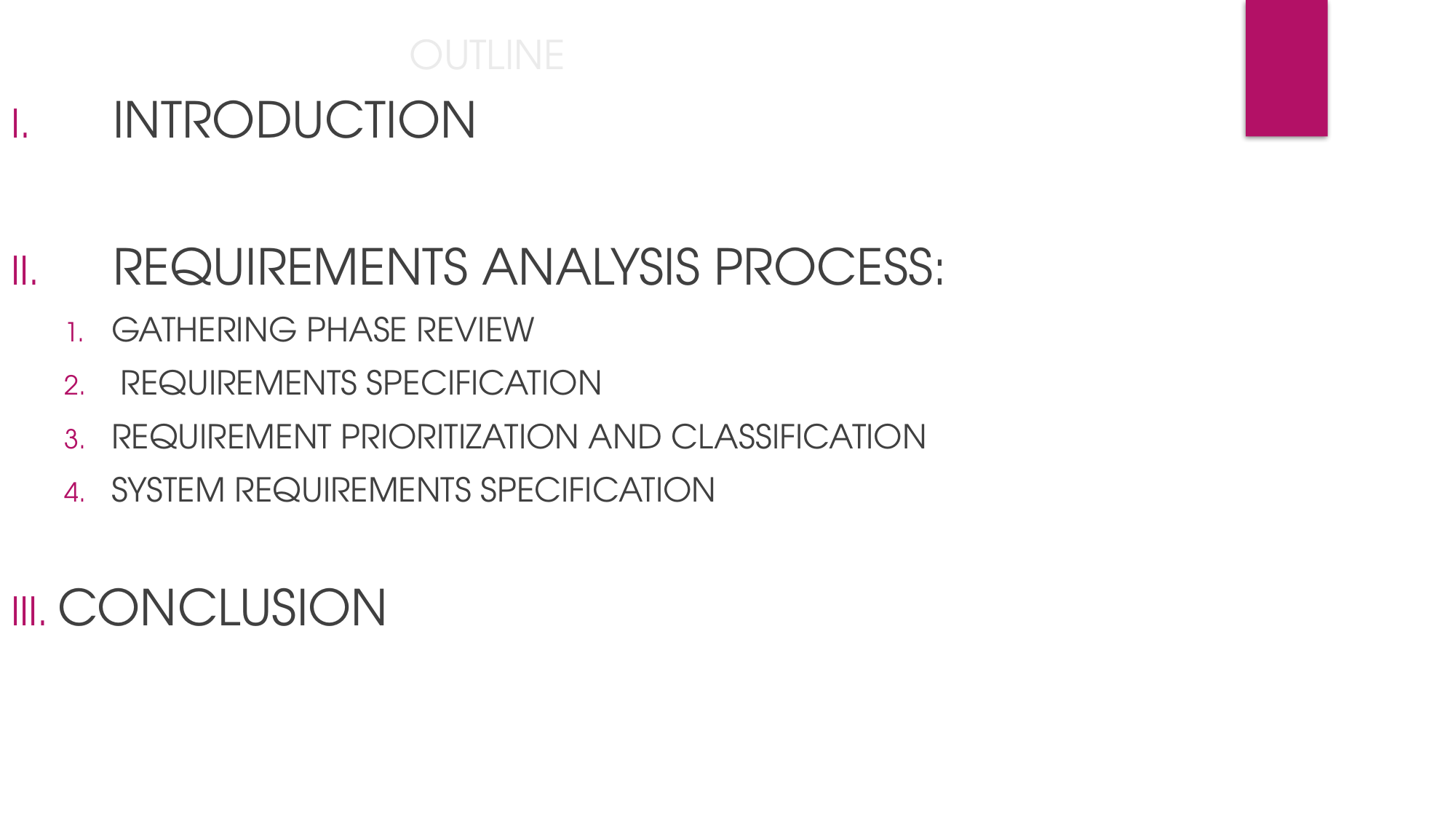

OUTLINE
    INTRODUCTION

    REQUIREMENTS ANALYSIS PROCESS:
GATHERING PHASE REVIEW
 REQUIREMENTS SPECIFICATION
REQUIREMENT PRIORITIZATION AND CLASSIFICATION
SYSTEM REQUIREMENTS SPECIFICATION

CONCLUSION